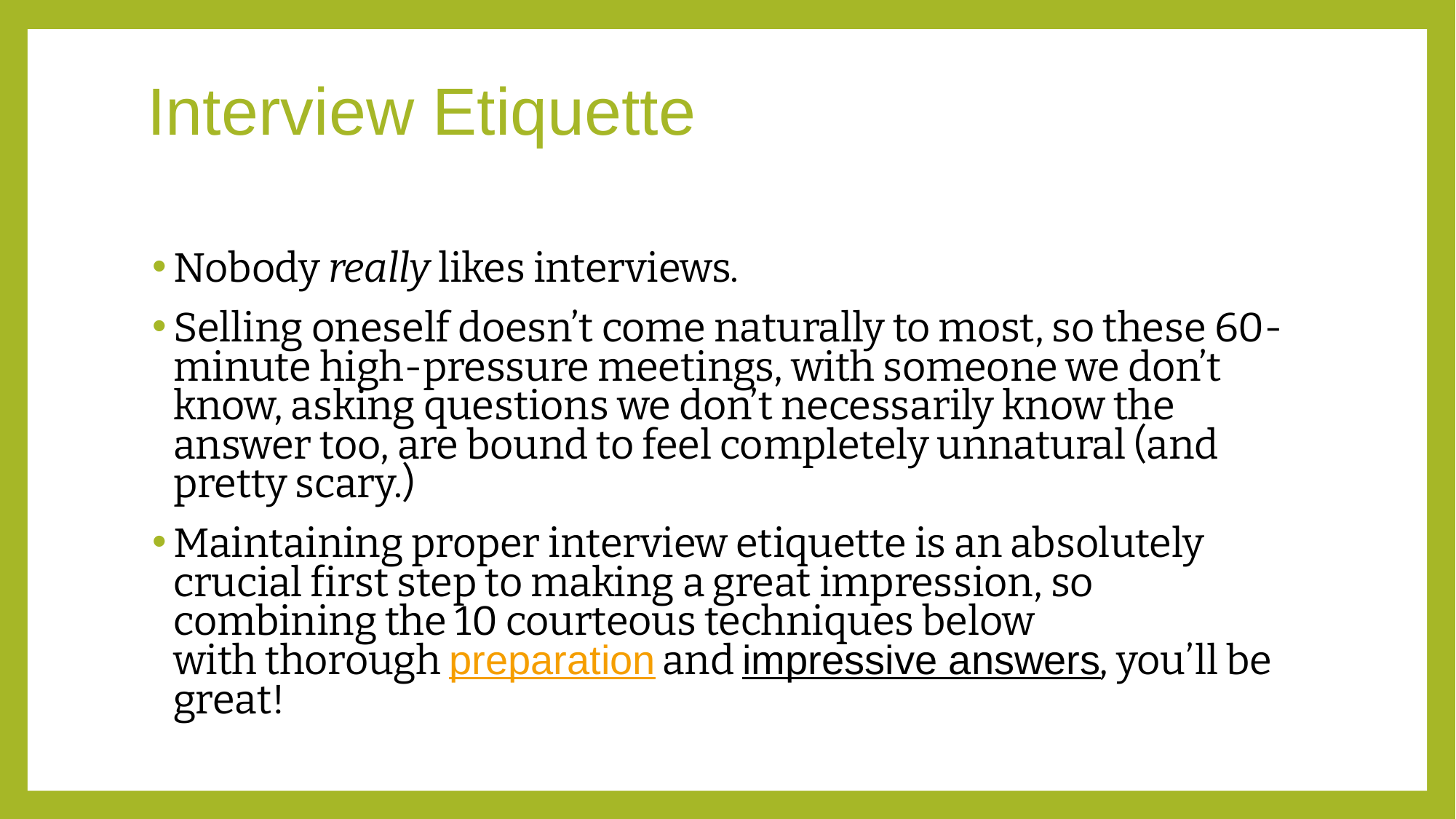

# Interview Etiquette
Nobody really likes interviews.
Selling oneself doesn’t come naturally to most, so these 60-minute high-pressure meetings, with someone we don’t know, asking questions we don’t necessarily know the answer too, are bound to feel completely unnatural (and pretty scary.)
Maintaining proper interview etiquette is an absolutely crucial first step to making a great impression, so combining the 10 courteous techniques below with thorough preparation and impressive answers, you’ll be great!